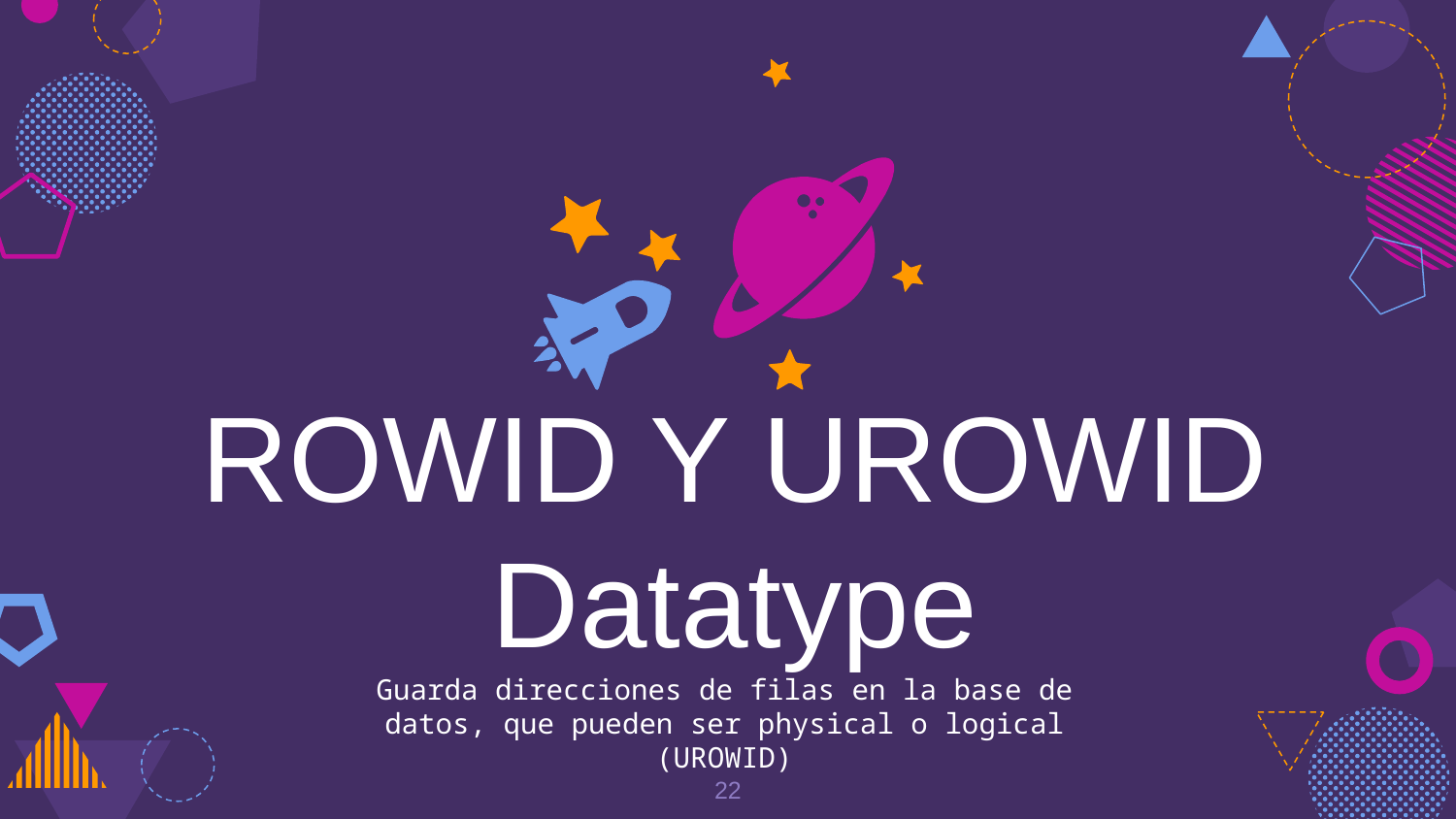

ROWID Y UROWID Datatype
Guarda direcciones de filas en la base de datos, que pueden ser physical o logical (UROWID)
22